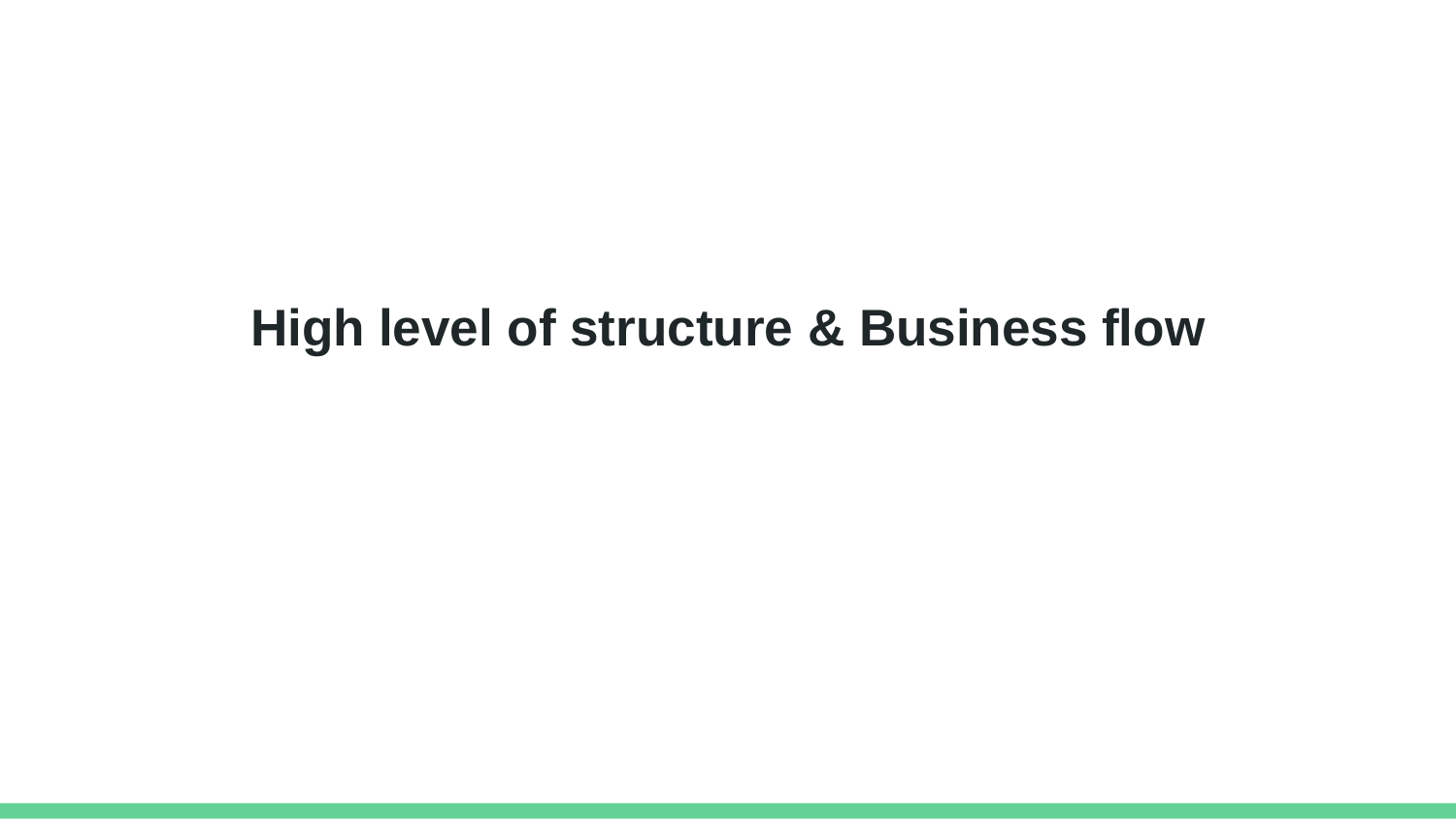

# High level of structure & Business flow